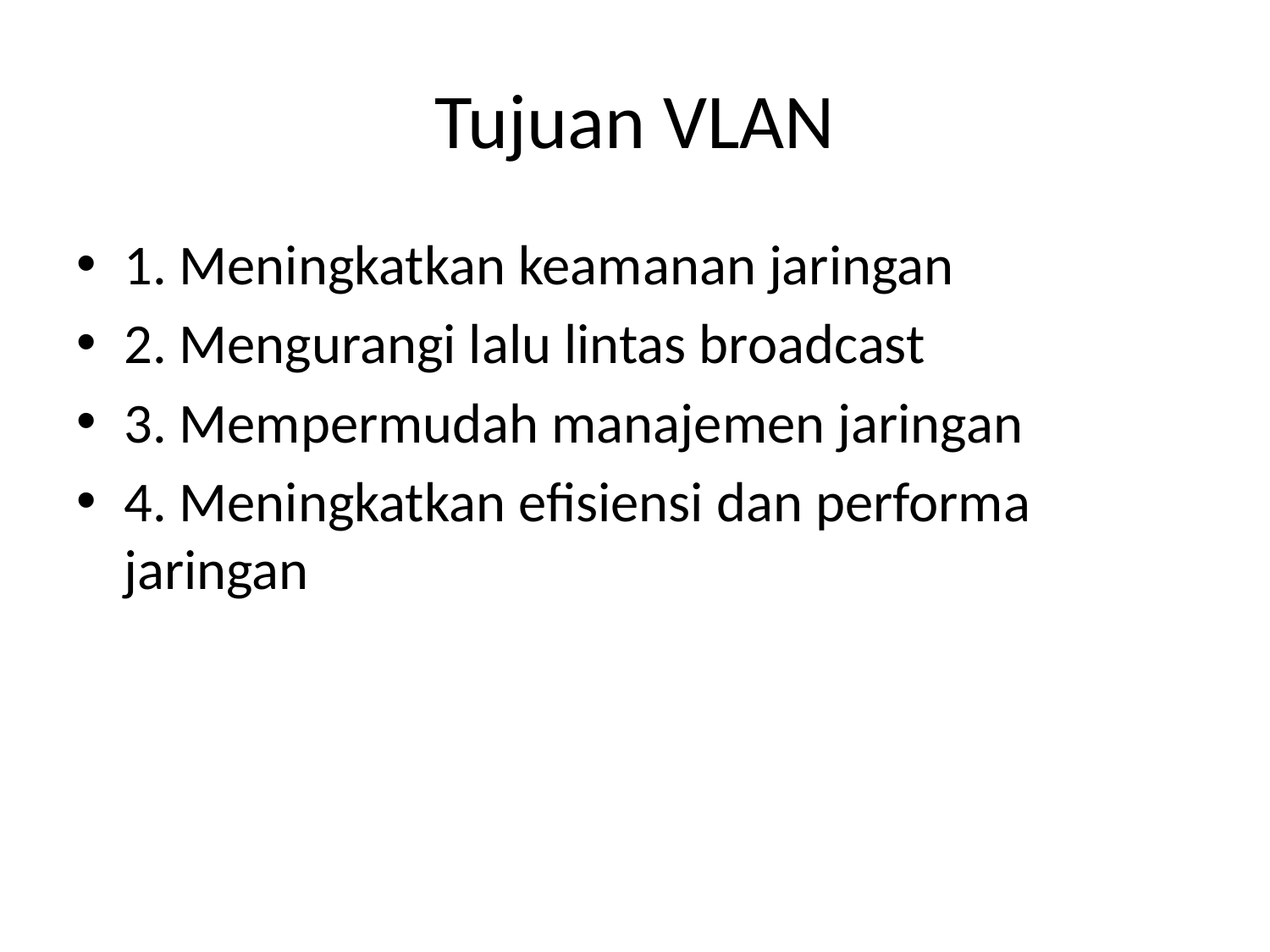

# Tujuan VLAN
1. Meningkatkan keamanan jaringan
2. Mengurangi lalu lintas broadcast
3. Mempermudah manajemen jaringan
4. Meningkatkan efisiensi dan performa jaringan